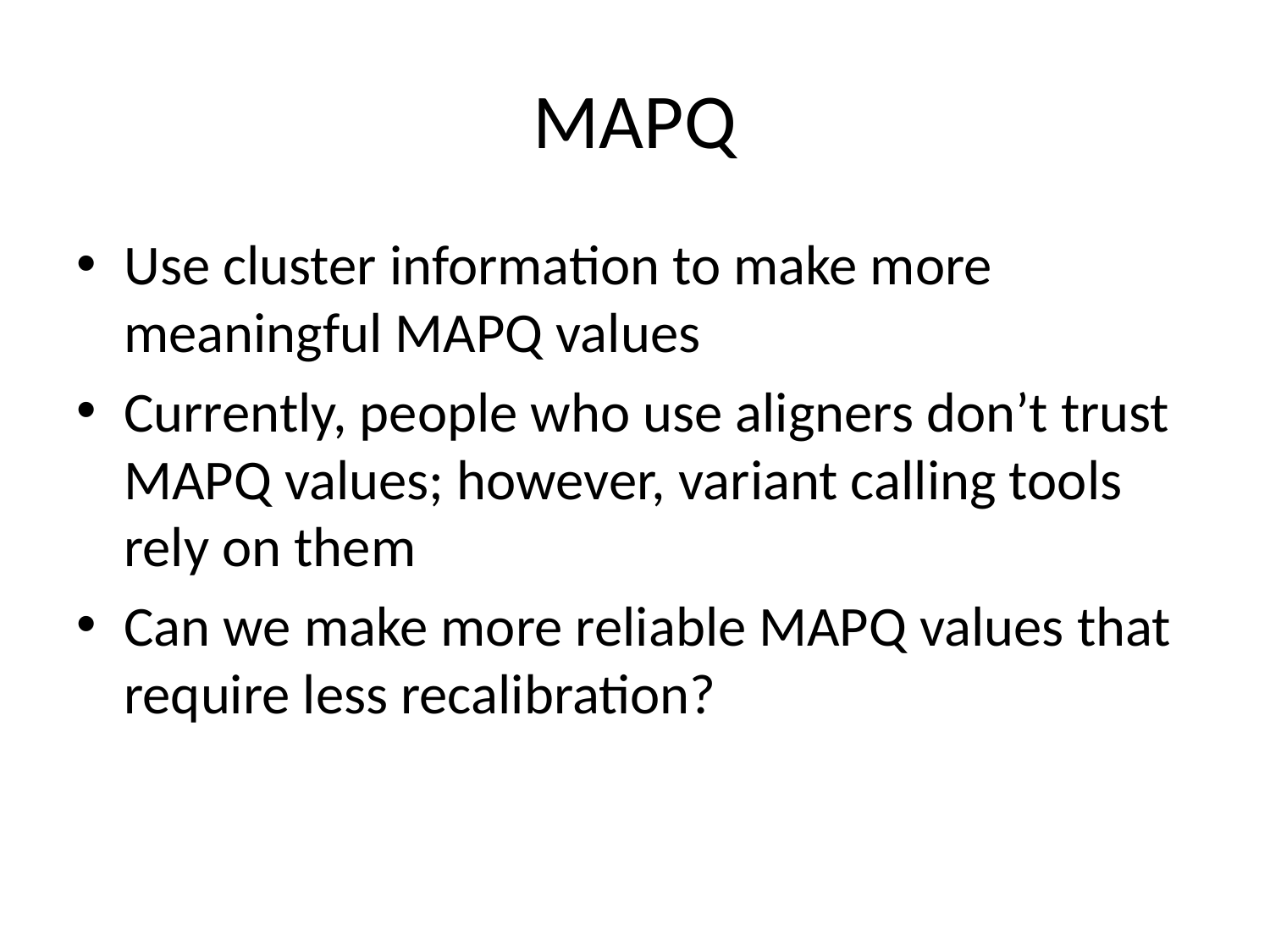

# MAPQ
Use cluster information to make more meaningful MAPQ values
Currently, people who use aligners don’t trust MAPQ values; however, variant calling tools rely on them
Can we make more reliable MAPQ values that require less recalibration?